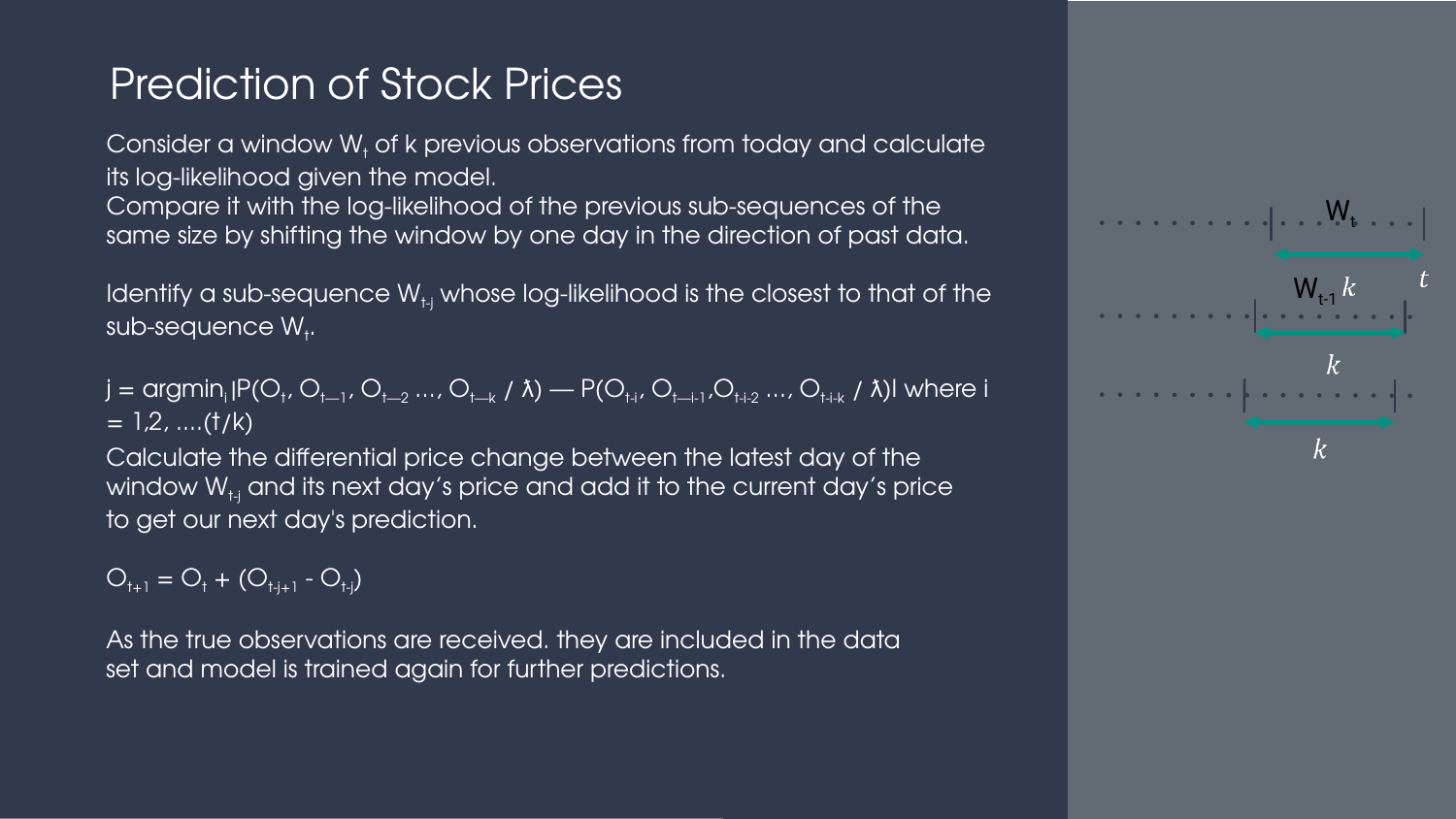

Prediction of Stock Prices
Consider a window Wt of k previous observations from today and calculate its log-likelihood given the model.
Compare it with the log-likelihood of the previous sub-sequences of the same size by shifting the window by one day in the direction of past data.

Identify a sub-sequence Wt-j whose log-likelihood is the closest to that of the sub-sequence Wt.

j = argmini |P(Ot, Ot—1, Ot—2 …, Ot—k / ƛ) — P(Ot-i, Ot—i-1,Ot-i-2 …, Ot-i-k / ƛ)I where i = 1,2, ....(t/k)

Wt

Wt-1

Calculate the differential price change between the latest day of the window Wt-j and its next day’s price and add it to the current day’s price to get our next day's prediction.

Ot+1 = Ot + (Ot-j+1 - Ot-j)

As the true observations are received. they are included in the data
set and model is trained again for further predictions.